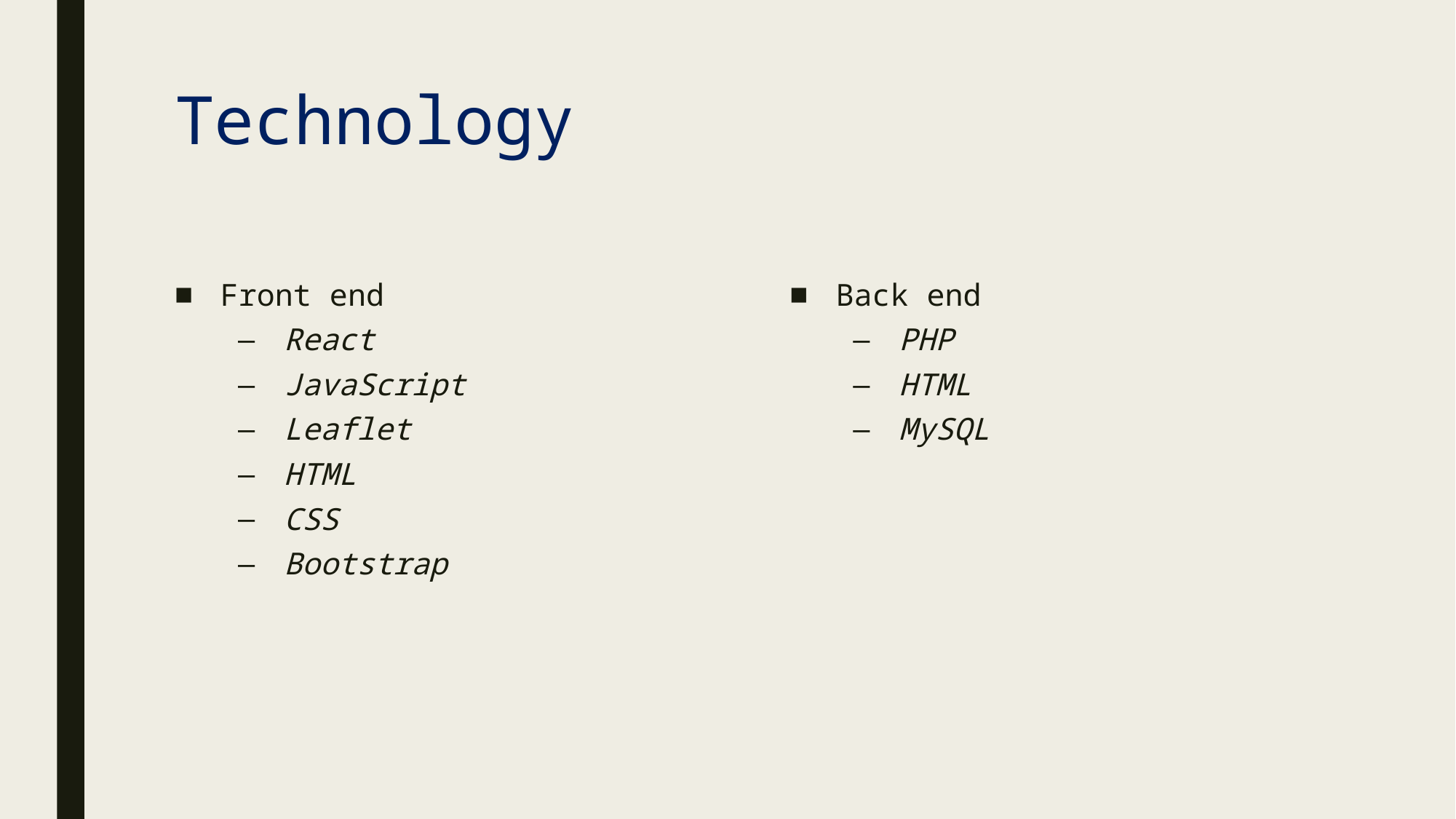

# Technology
Front end
React
JavaScript
Leaflet
HTML
CSS
Bootstrap
Back end
PHP
HTML
MySQL